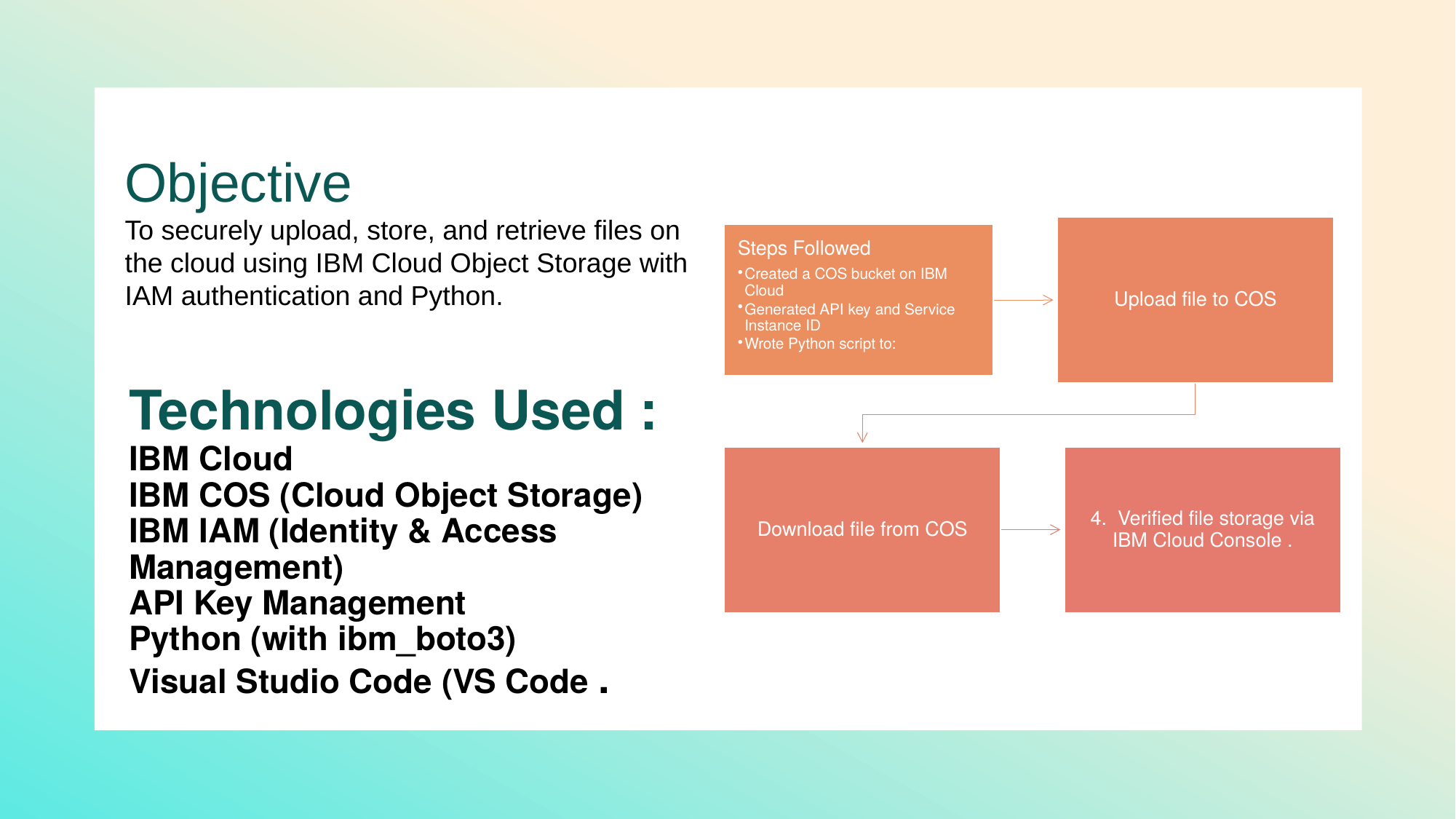

Objective
To securely upload, store, and retrieve files on the cloud using IBM Cloud Object Storage with IAM authentication and Python.

Steps Followed
Created a COS bucket on IBM Cloud
Generated API key and Service Instance ID
Wrote Python script to:

Upload file to COS

Download file from COS
4.  Verified file storage via IBM Cloud Console .
# Technologies Used : IBM Cloud IBM COS (Cloud Object Storage) IBM IAM (Identity & Access Management) API Key Management Python (with ibm_boto3) Visual Studio Code (VS Code .